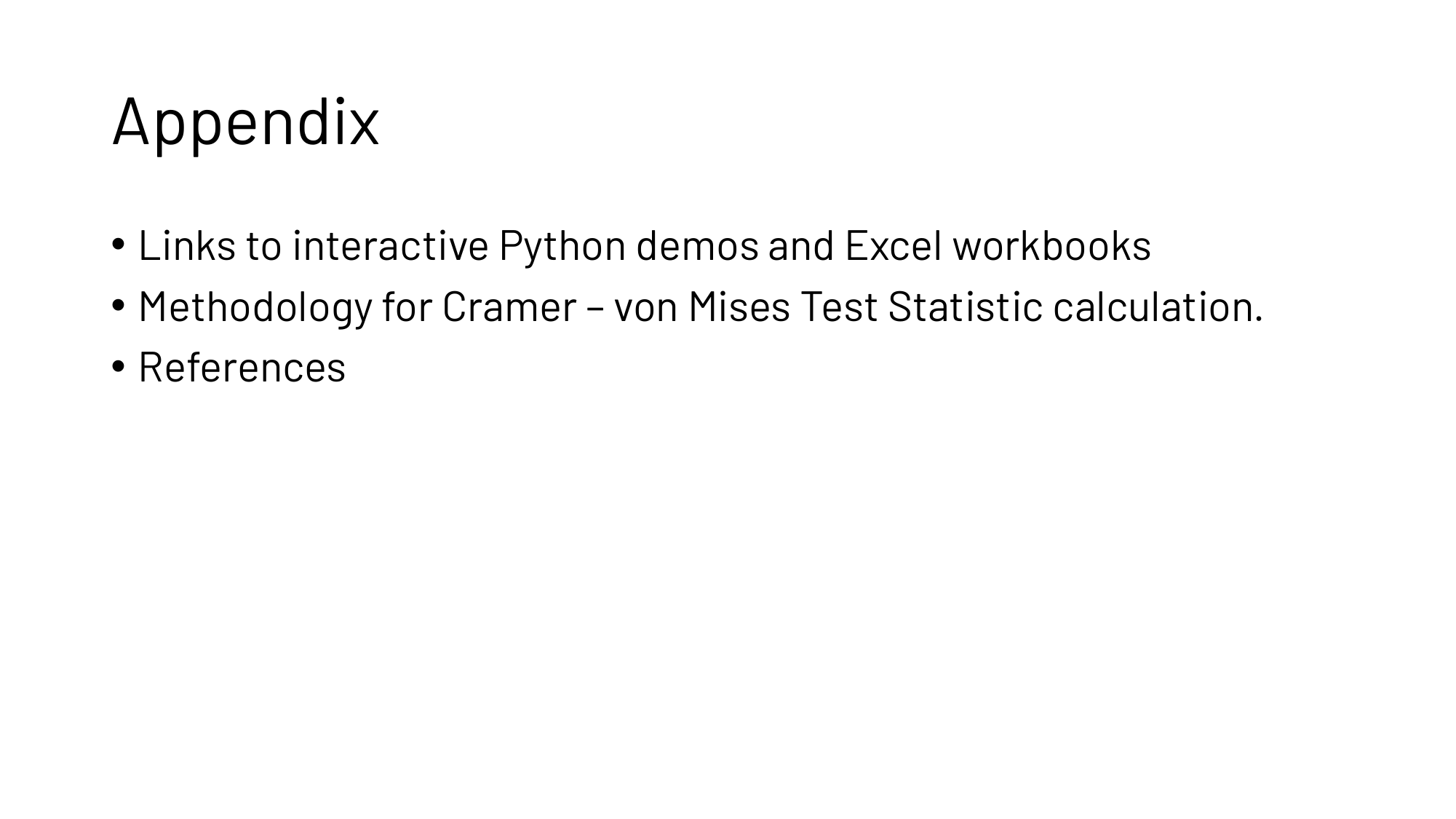

# Appendix
Links to interactive Python demos and Excel workbooks
Methodology for Cramer – von Mises Test Statistic calculation.
References